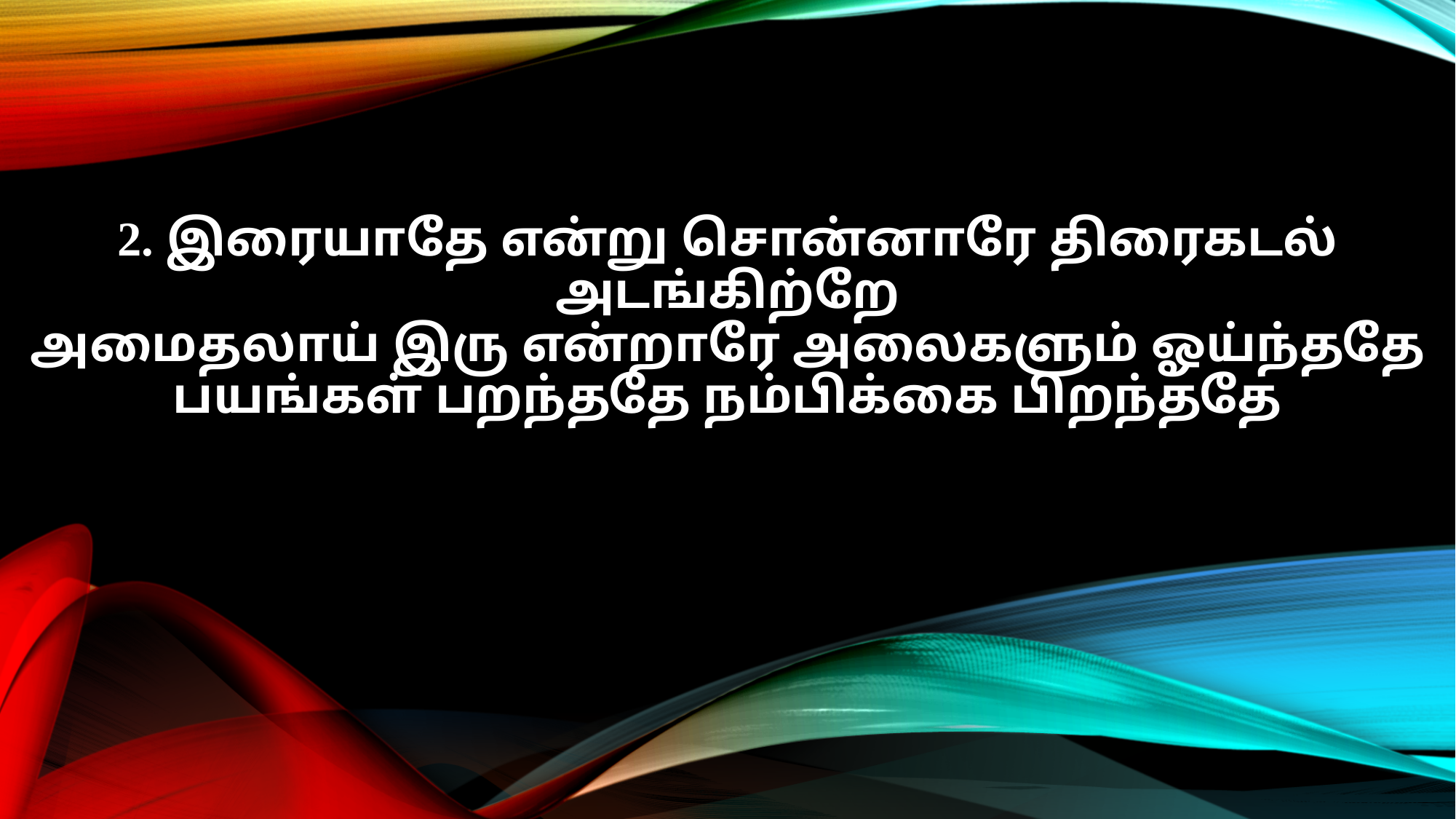

2. இரையாதே என்று சொன்னாரே திரைகடல் அடங்கிற்றே
அமைதலாய் இரு என்றாரே அலைகளும் ஓய்ந்ததே
பயங்கள் பறந்ததே நம்பிக்கை பிறந்ததே